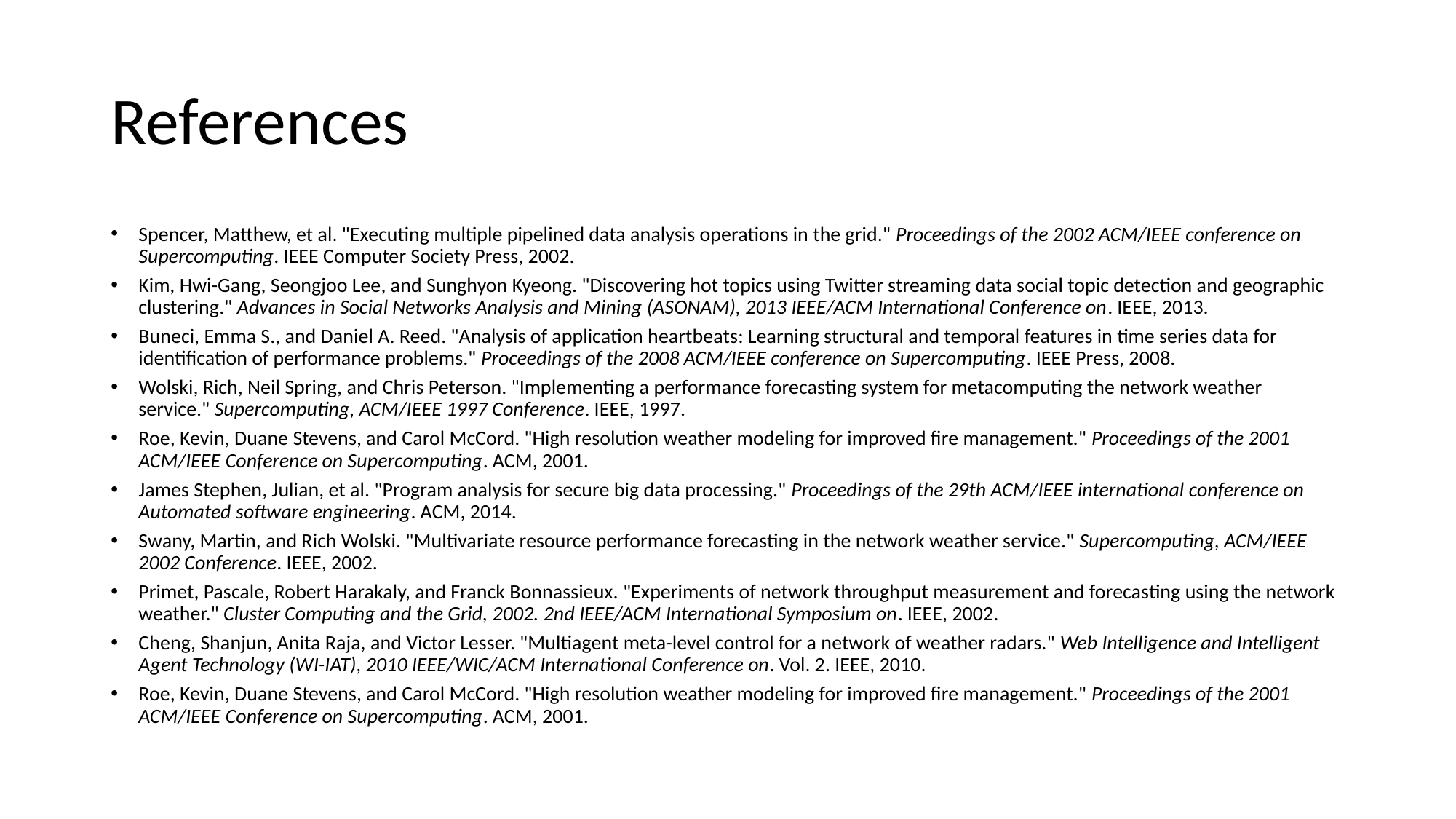

# References
Spencer, Matthew, et al. "Executing multiple pipelined data analysis operations in the grid." Proceedings of the 2002 ACM/IEEE conference on Supercomputing. IEEE Computer Society Press, 2002.
Kim, Hwi-Gang, Seongjoo Lee, and Sunghyon Kyeong. "Discovering hot topics using Twitter streaming data social topic detection and geographic clustering." Advances in Social Networks Analysis and Mining (ASONAM), 2013 IEEE/ACM International Conference on. IEEE, 2013.
Buneci, Emma S., and Daniel A. Reed. "Analysis of application heartbeats: Learning structural and temporal features in time series data for identification of performance problems." Proceedings of the 2008 ACM/IEEE conference on Supercomputing. IEEE Press, 2008.
Wolski, Rich, Neil Spring, and Chris Peterson. "Implementing a performance forecasting system for metacomputing the network weather service." Supercomputing, ACM/IEEE 1997 Conference. IEEE, 1997.
Roe, Kevin, Duane Stevens, and Carol McCord. "High resolution weather modeling for improved fire management." Proceedings of the 2001 ACM/IEEE Conference on Supercomputing. ACM, 2001.
James Stephen, Julian, et al. "Program analysis for secure big data processing." Proceedings of the 29th ACM/IEEE international conference on Automated software engineering. ACM, 2014.
Swany, Martin, and Rich Wolski. "Multivariate resource performance forecasting in the network weather service." Supercomputing, ACM/IEEE 2002 Conference. IEEE, 2002.
Primet, Pascale, Robert Harakaly, and Franck Bonnassieux. "Experiments of network throughput measurement and forecasting using the network weather." Cluster Computing and the Grid, 2002. 2nd IEEE/ACM International Symposium on. IEEE, 2002.
Cheng, Shanjun, Anita Raja, and Victor Lesser. "Multiagent meta-level control for a network of weather radars." Web Intelligence and Intelligent Agent Technology (WI-IAT), 2010 IEEE/WIC/ACM International Conference on. Vol. 2. IEEE, 2010.
Roe, Kevin, Duane Stevens, and Carol McCord. "High resolution weather modeling for improved fire management." Proceedings of the 2001 ACM/IEEE Conference on Supercomputing. ACM, 2001.